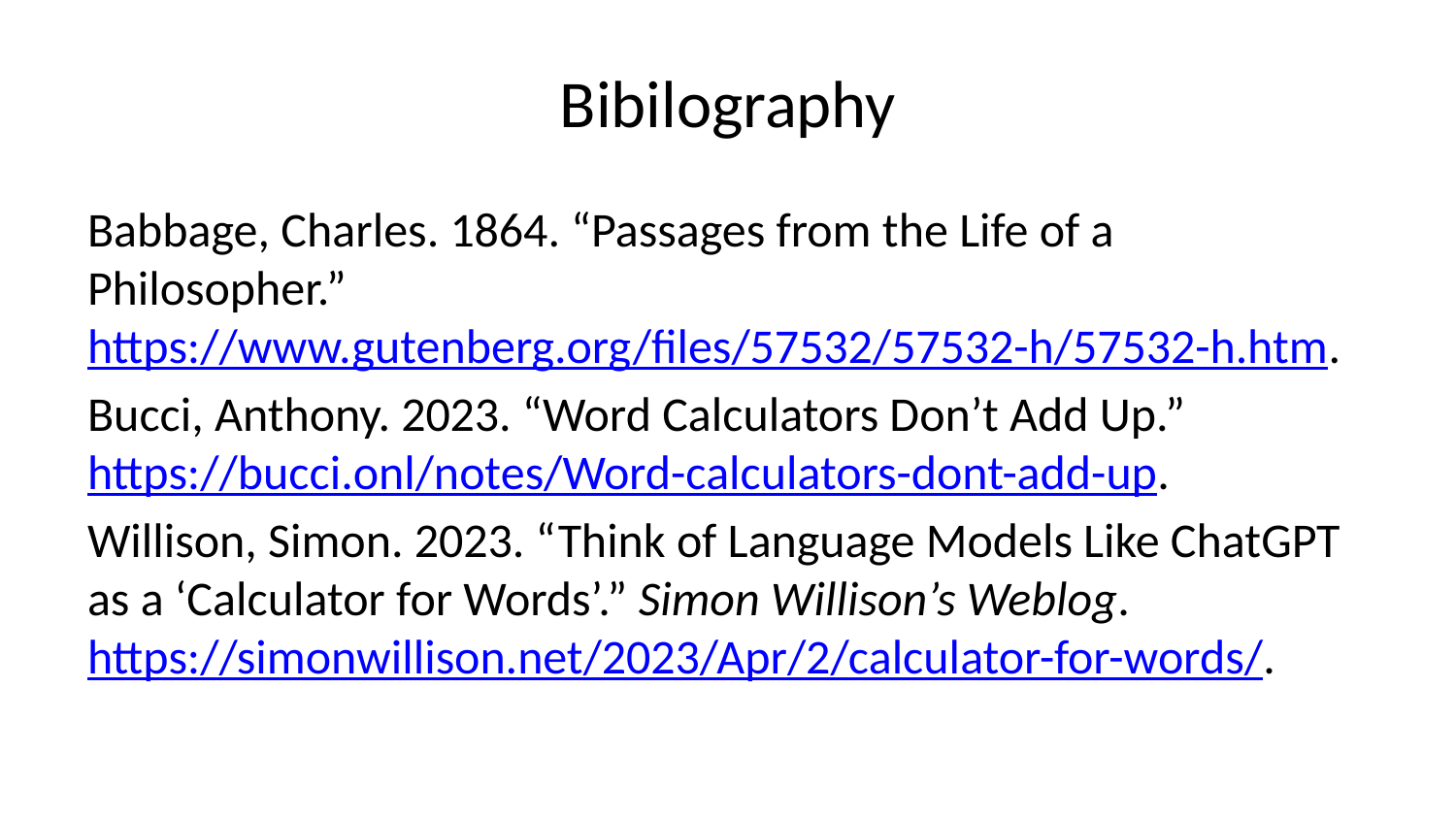

# Bibilography
Babbage, Charles. 1864. “Passages from the Life of a Philosopher.” https://www.gutenberg.org/files/57532/57532-h/57532-h.htm.
Bucci, Anthony. 2023. “Word Calculators Don’t Add Up.” https://bucci.onl/notes/Word-calculators-dont-add-up.
Willison, Simon. 2023. “Think of Language Models Like ChatGPT as a ‘Calculator for Words’.” Simon Willison’s Weblog. https://simonwillison.net/2023/Apr/2/calculator-for-words/.